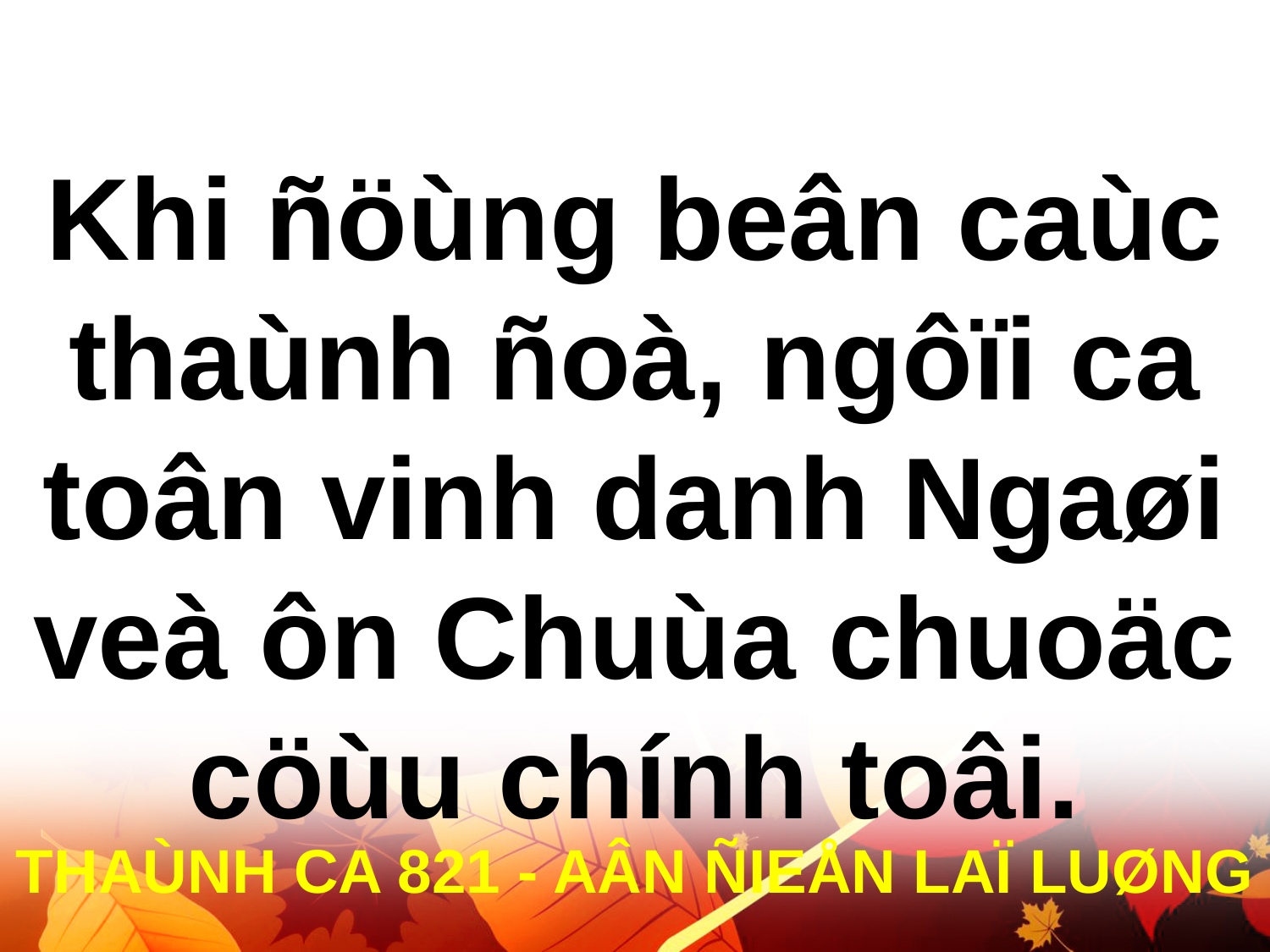

Khi ñöùng beân caùc thaùnh ñoà, ngôïi ca toân vinh danh Ngaøi veà ôn Chuùa chuoäc cöùu chính toâi.
THAÙNH CA 821 - AÂN ÑIEÅN LAÏ LUØNG